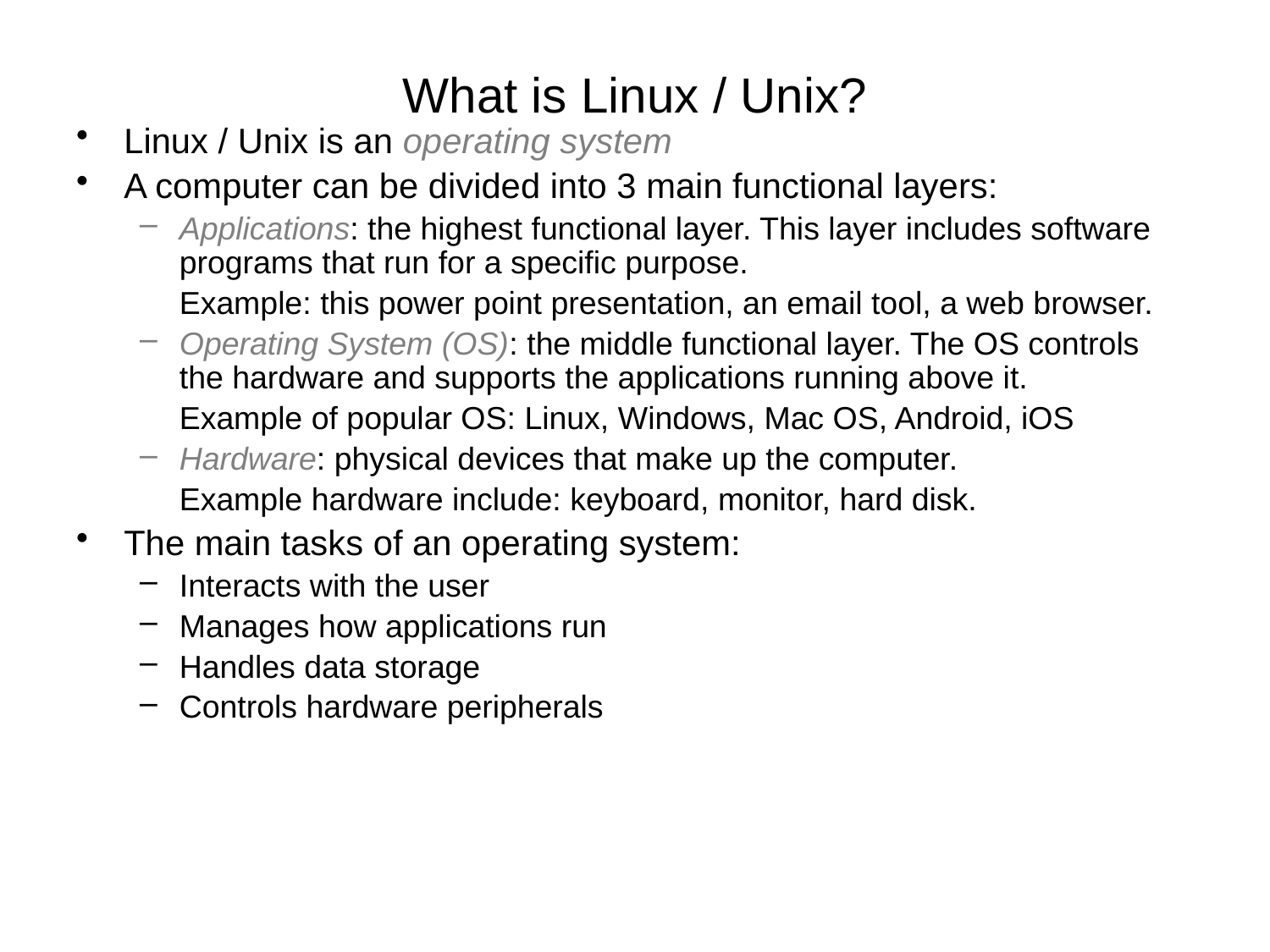

# What is Linux / Unix?
Linux / Unix is an operating system
A computer can be divided into 3 main functional layers:
Applications: the highest functional layer. This layer includes software programs that run for a specific purpose.
	Example: this power point presentation, an email tool, a web browser.
Operating System (OS): the middle functional layer. The OS controls the hardware and supports the applications running above it.
	Example of popular OS: Linux, Windows, Mac OS, Android, iOS
Hardware: physical devices that make up the computer.
	Example hardware include: keyboard, monitor, hard disk.
The main tasks of an operating system:
Interacts with the user
Manages how applications run
Handles data storage
Controls hardware peripherals